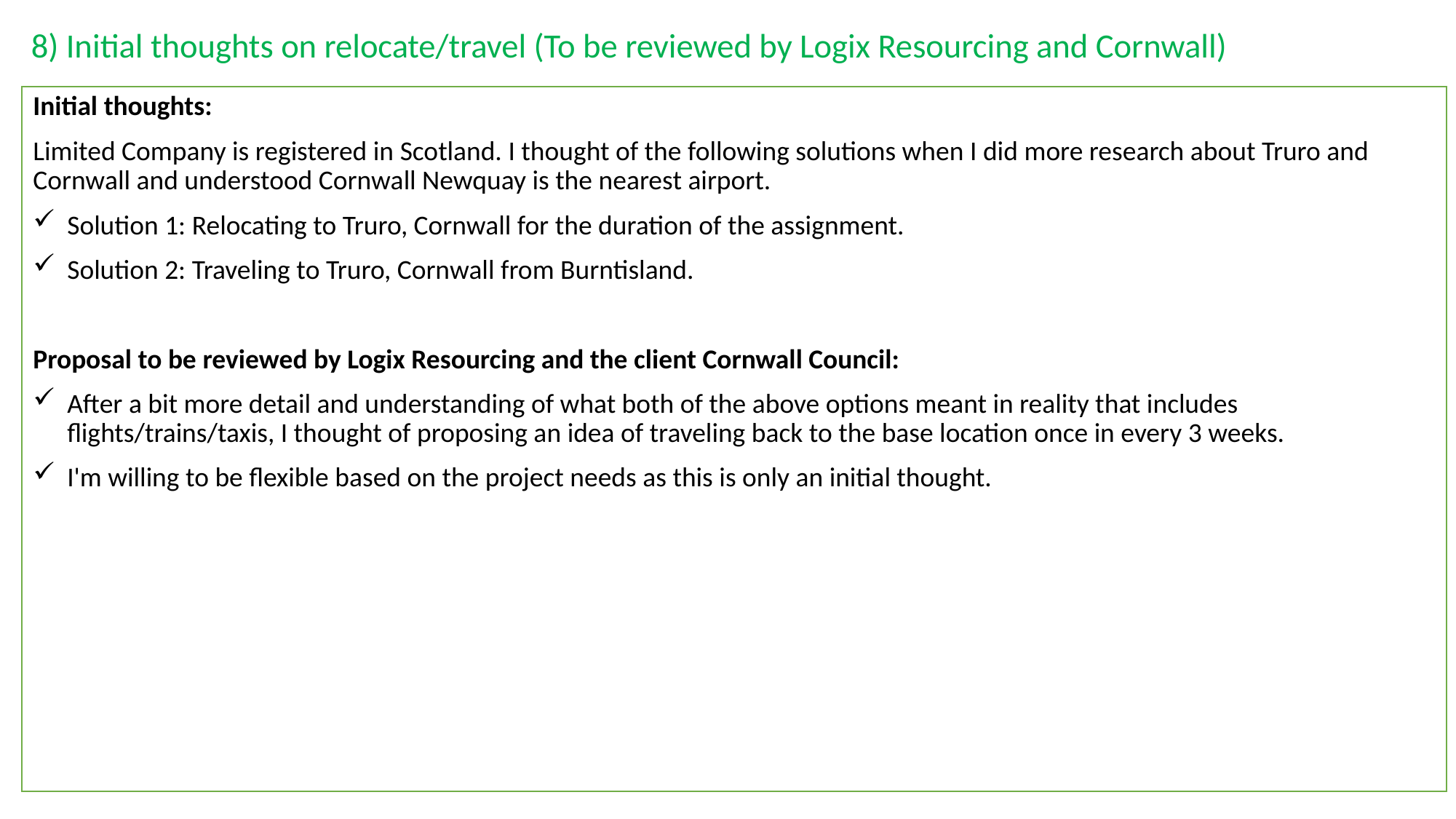

# 8) Initial thoughts on relocate/travel (To be reviewed by Logix Resourcing and Cornwall)
Initial thoughts:
Limited Company is registered in Scotland. I thought of the following solutions when I did more research about Truro and Cornwall and understood Cornwall Newquay is the nearest airport.
Solution 1: Relocating to Truro, Cornwall for the duration of the assignment.
Solution 2: Traveling to Truro, Cornwall from Burntisland.

Proposal to be reviewed by Logix Resourcing and the client Cornwall Council:
After a bit more detail and understanding of what both of the above options meant in reality that includes flights/trains/taxis, I thought of proposing an idea of traveling back to the base location once in every 3 weeks.
I'm willing to be flexible based on the project needs as this is only an initial thought.